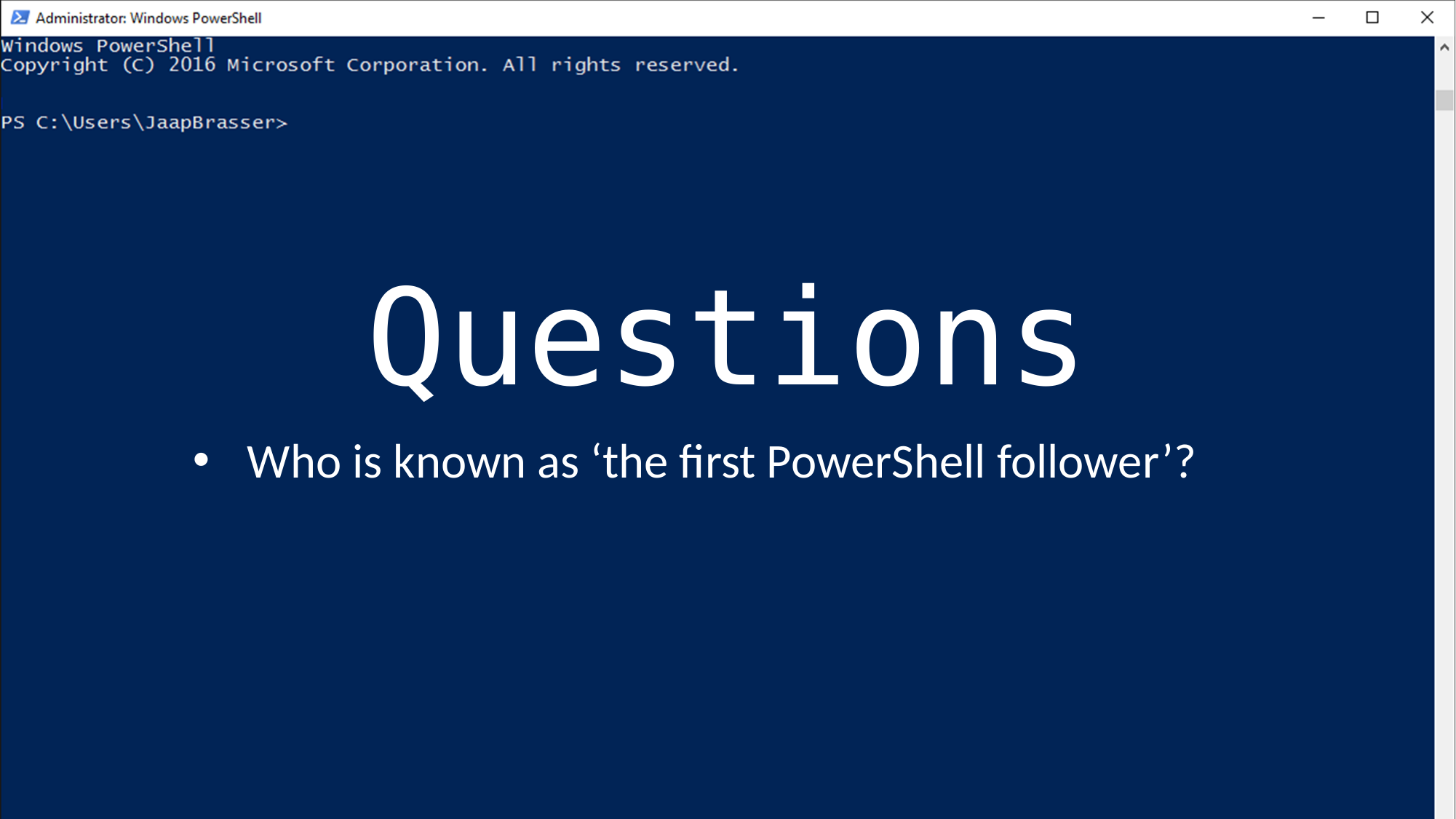

# Questions
Who is known as ‘the first PowerShell follower’?